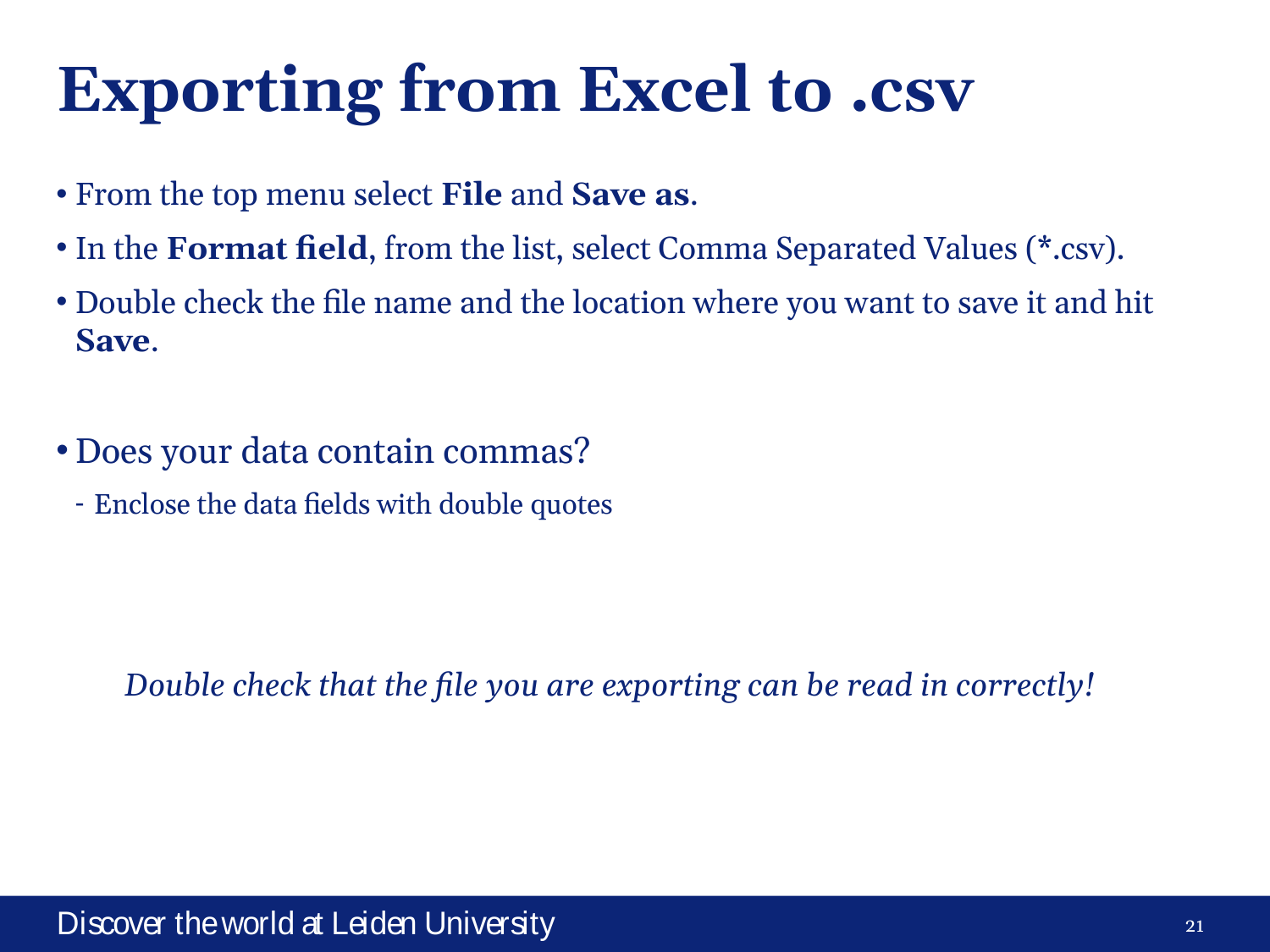

# Exporting from Excel to .csv
From the top menu select File and Save as.
In the Format field, from the list, select Comma Separated Values (*.csv).
Double check the file name and the location where you want to save it and hit Save.

Does your data contain commas?
Enclose the data fields with double quotes
Double check that the file you are exporting can be read in correctly!